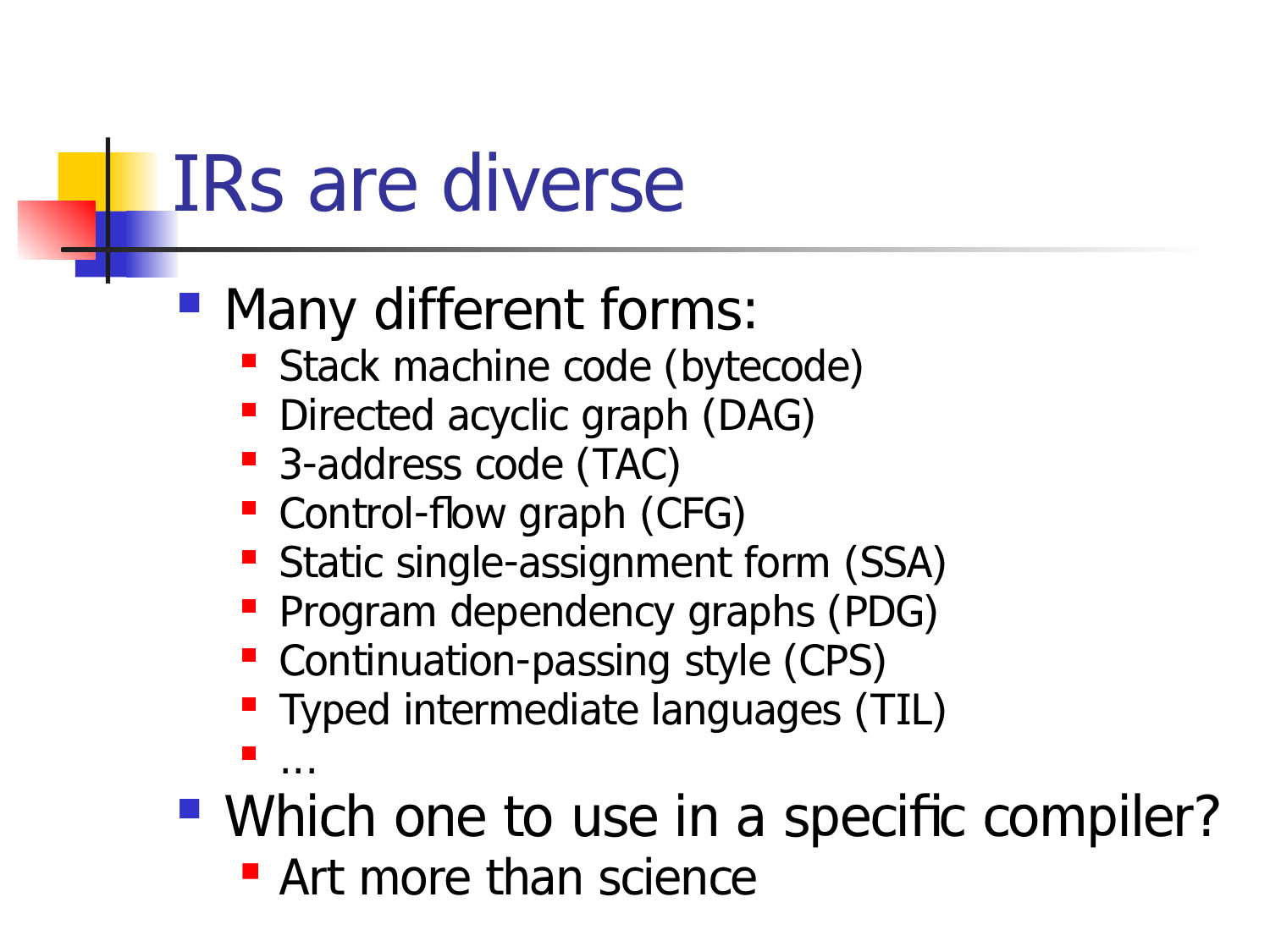

# IRs are diverse
Many different forms:
Stack machine code (bytecode)
Directed acyclic graph (DAG)
3-address code (TAC)
Control-flow graph (CFG)
Static single-assignment form (SSA)
Program dependency graphs (PDG)
Continuation-passing style (CPS)
Typed intermediate languages (TIL)
...
Which one to use in a specific compiler?
Art more than science